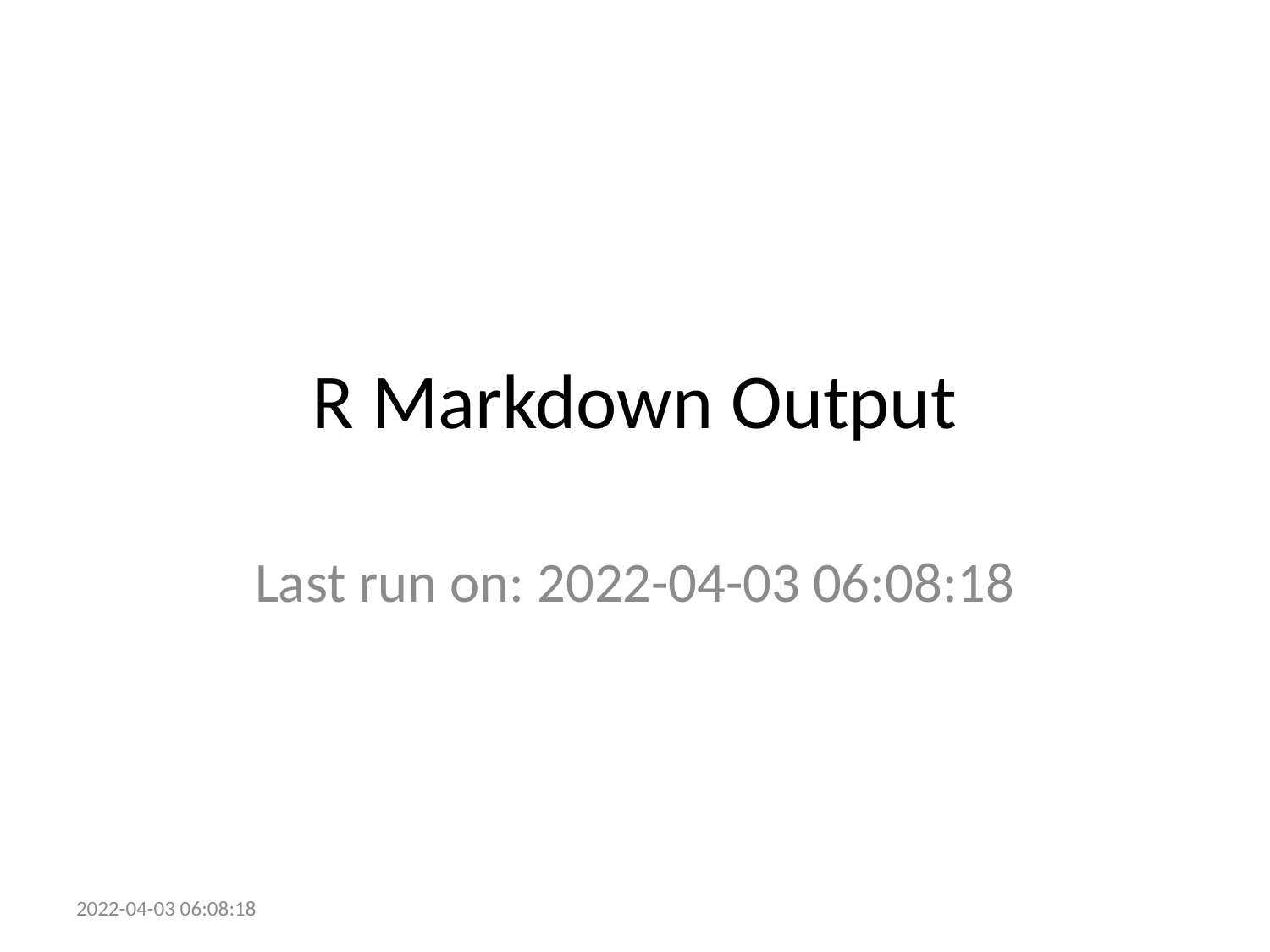

# R Markdown Output
Last run on: 2022-04-03 06:08:18
2022-04-03 06:08:18